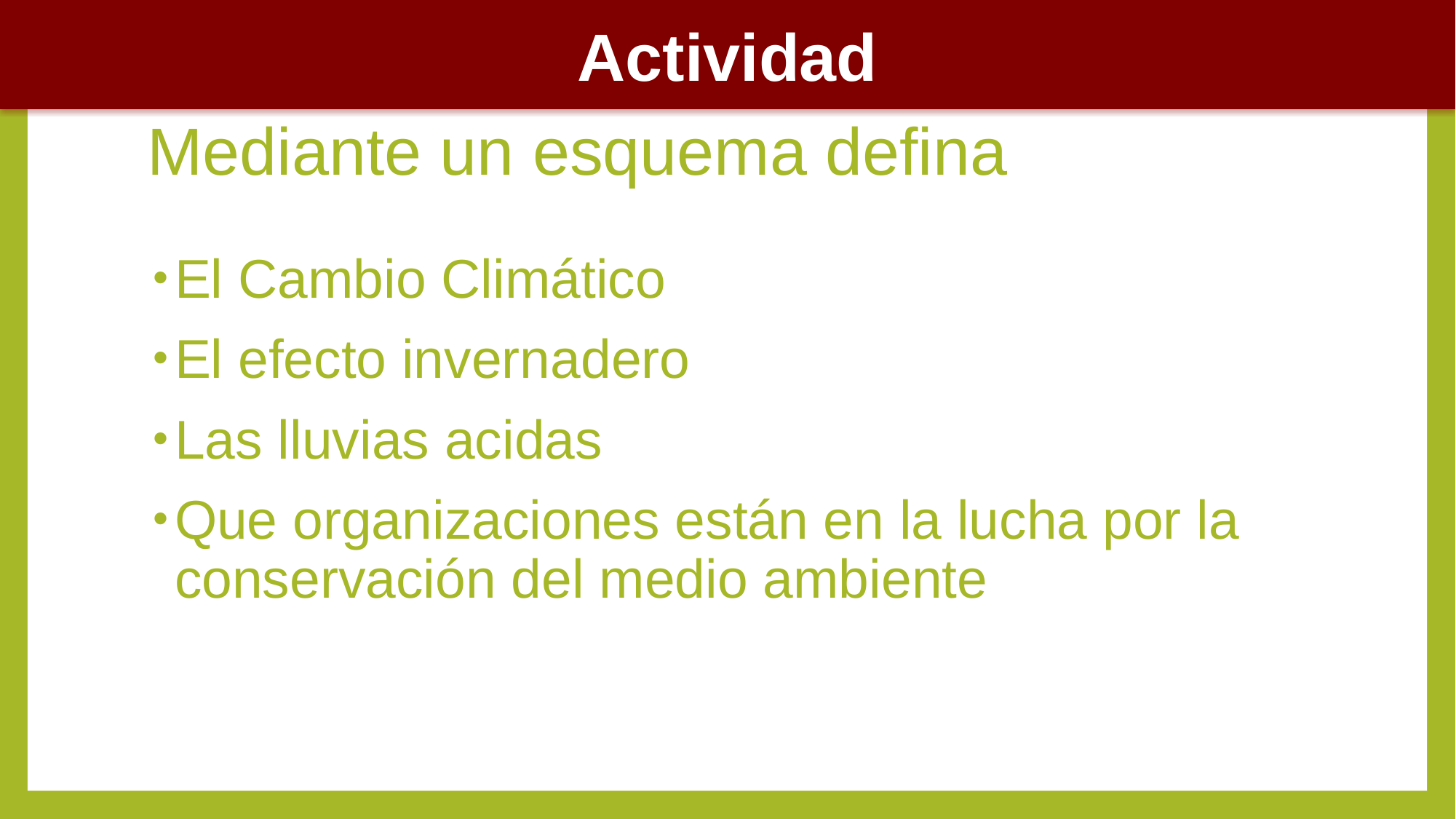

Actividad
# Mediante un esquema defina
El Cambio Climático
El efecto invernadero
Las lluvias acidas
Que organizaciones están en la lucha por la conservación del medio ambiente